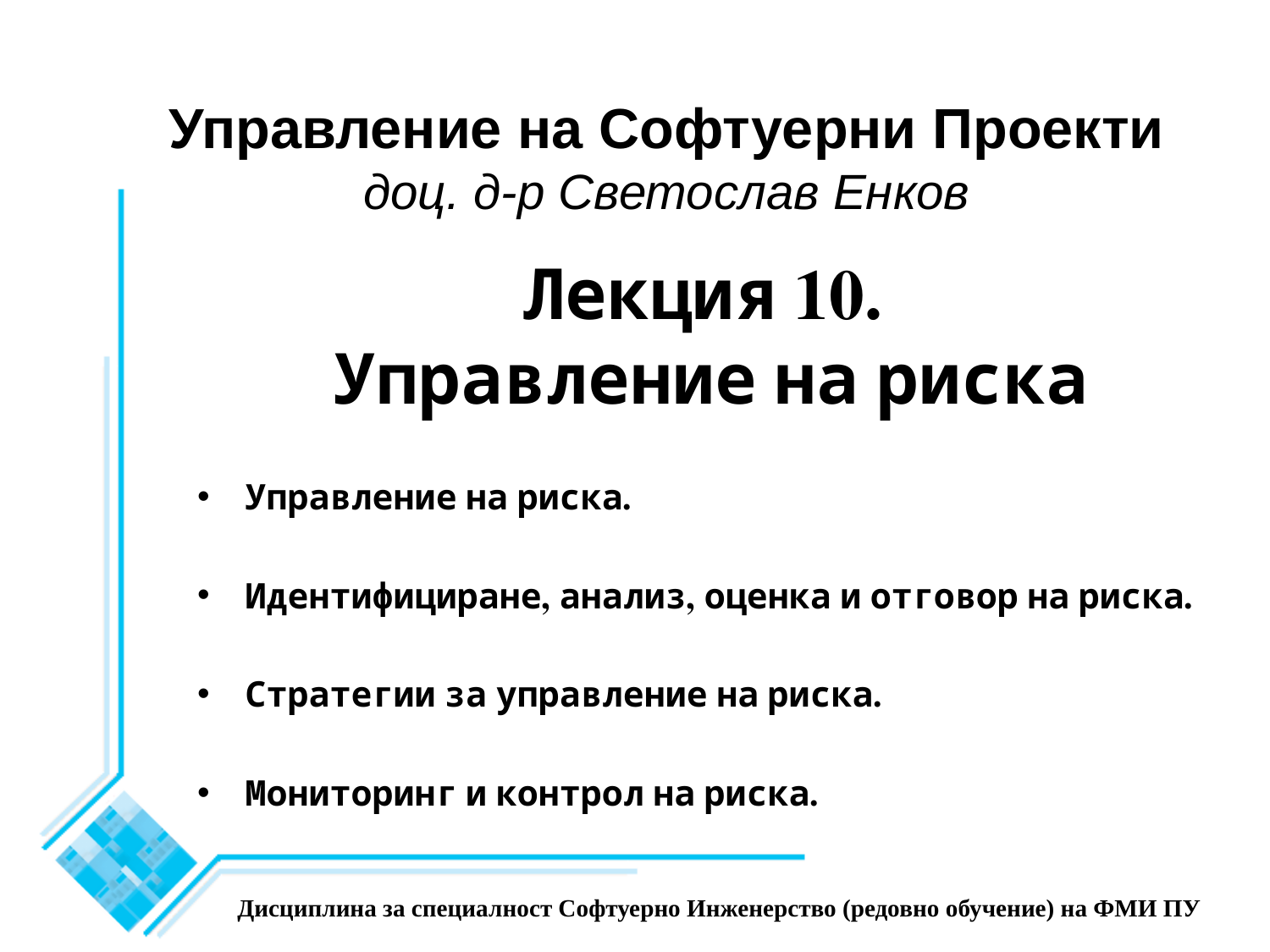

Управление на Софтуерни Проекти
доц. д-р Светослав Енков
Лекция 10.
Управление на риска

Управление на риска.

Идентифициране, анализ, оценка и отговор на риска.

Стратегии за управление на риска.

Мониторинг и контрол на риска.
Дисциплина за специалност Софтуерно Инженерство (редовно обучение) на ФМИ ПУ